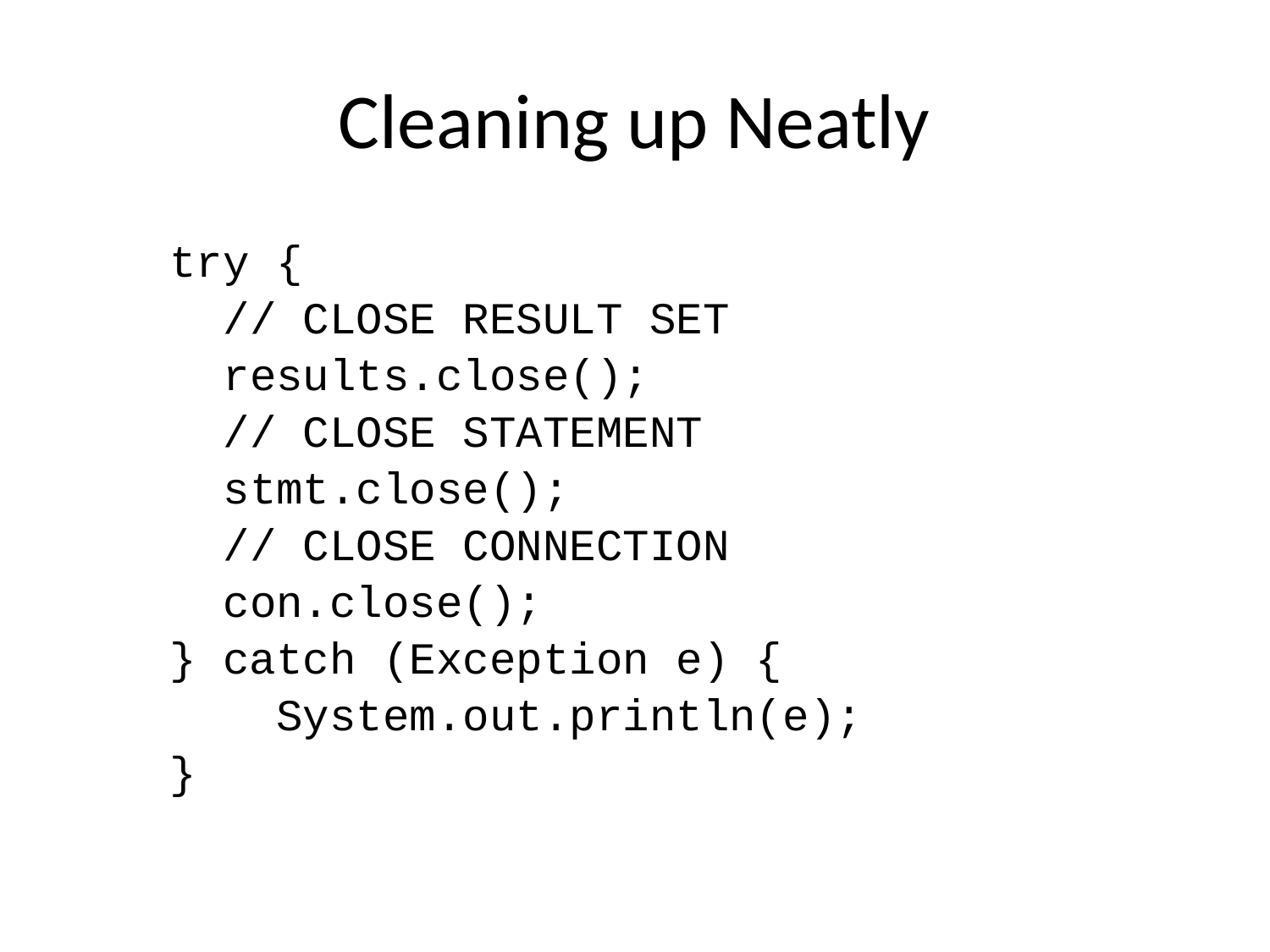

# Cleaning up Neatly
try {
  // CLOSE RESULT SET
  results.close();
  // CLOSE STATEMENT
  stmt.close();
  // CLOSE CONNECTION
  con.close();
} catch (Exception e) {
    System.out.println(e);
}